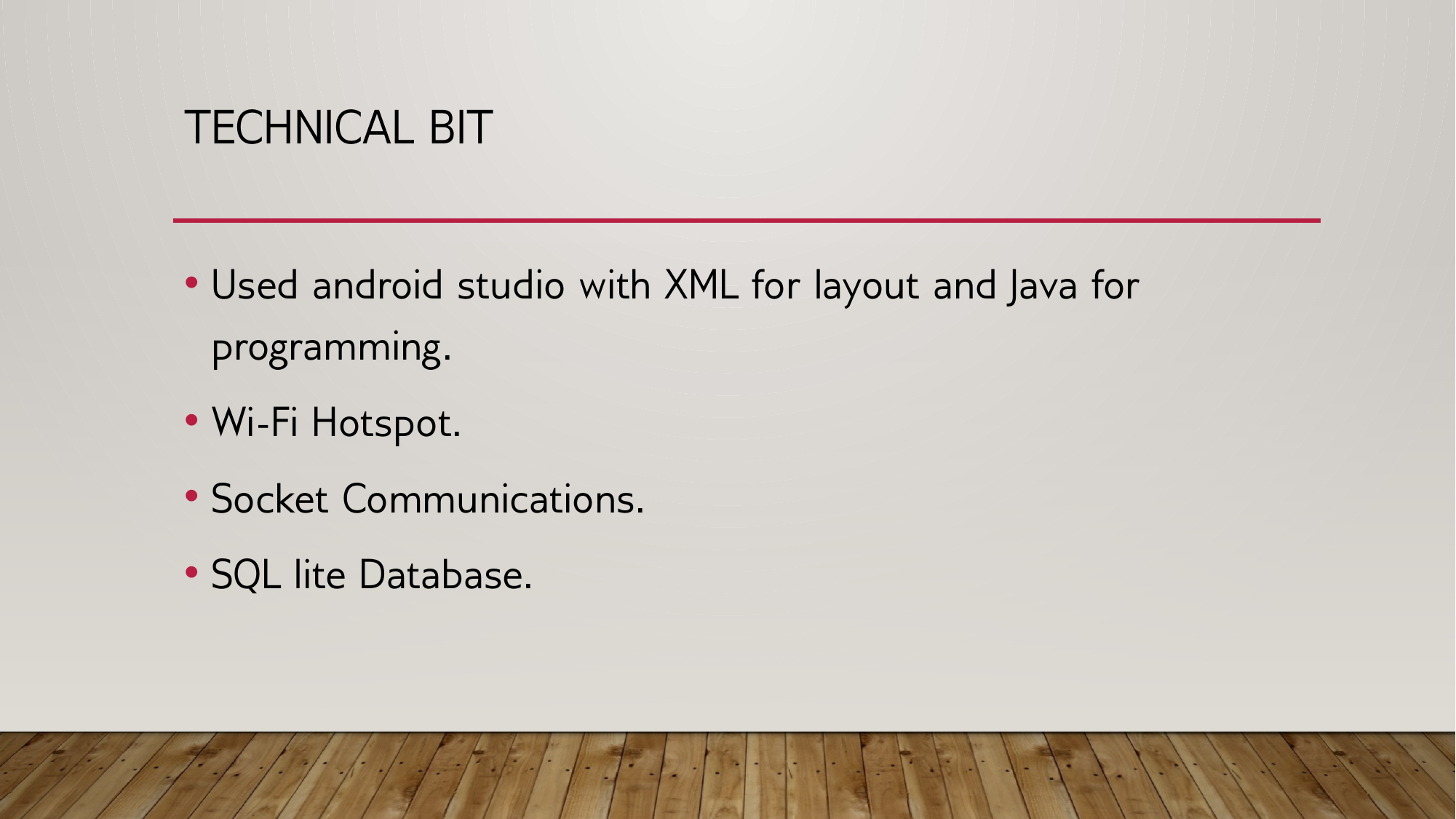

# Technical Bit
Used android studio with XML for layout and Java for programming.
Wi-Fi Hotspot.
Socket Communications.
SQL lite Database.